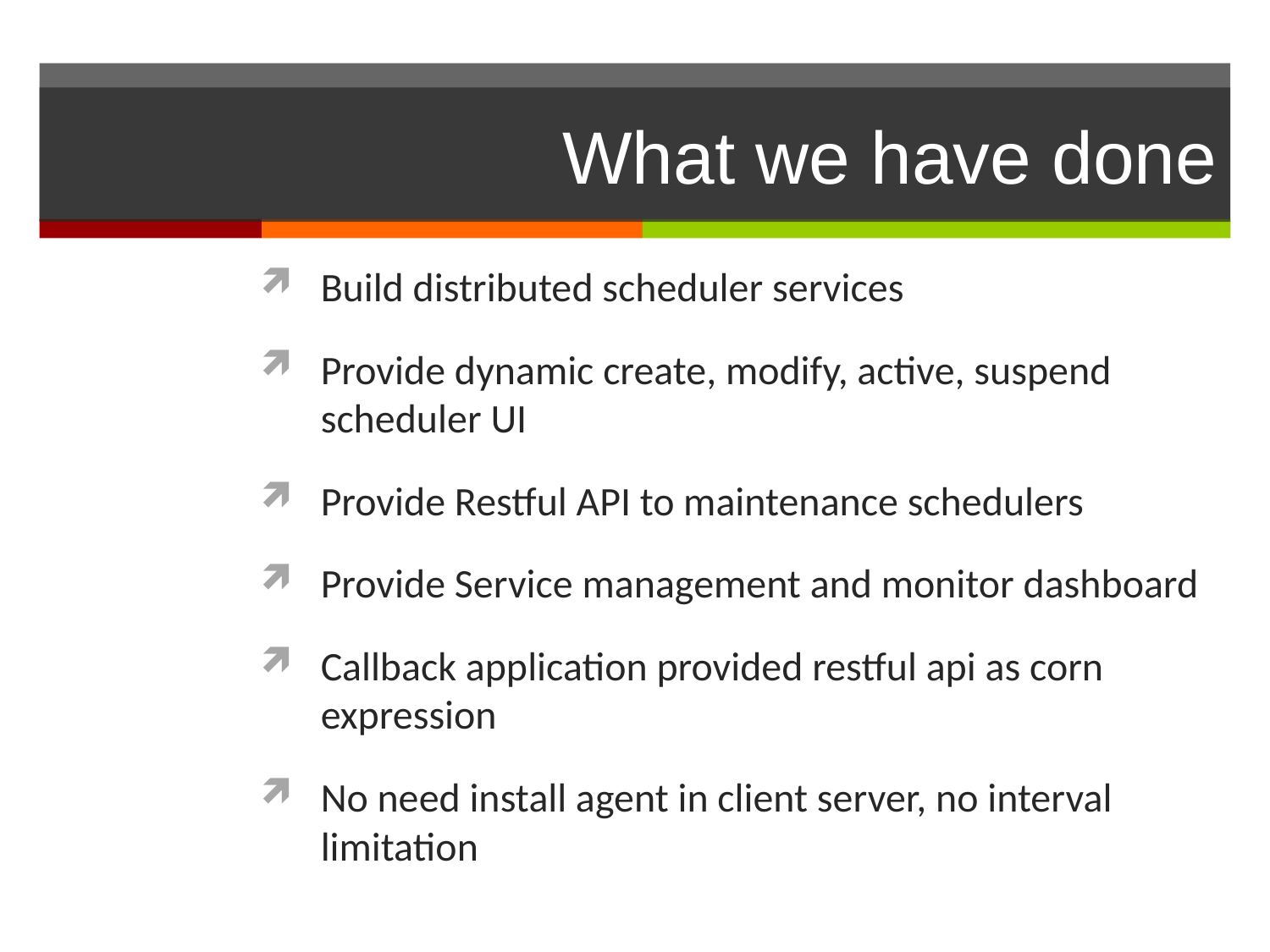

# What we have done
Build distributed scheduler services
Provide dynamic create, modify, active, suspend scheduler UI
Provide Restful API to maintenance schedulers
Provide Service management and monitor dashboard
Callback application provided restful api as corn expression
No need install agent in client server, no interval limitation